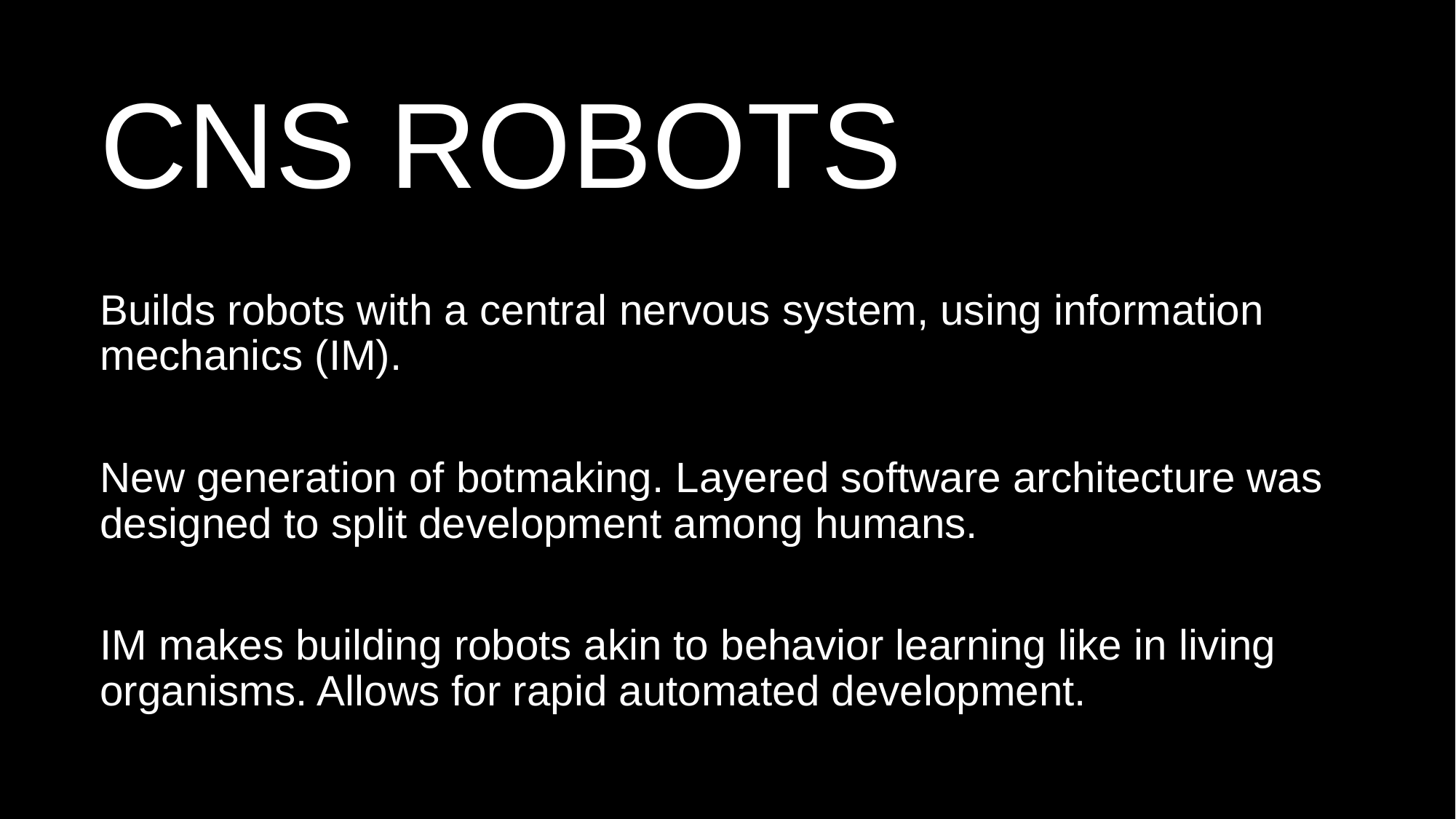

# CNS ROBOTS
Builds robots with a central nervous system, using information mechanics (IM).

New generation of botmaking. Layered software architecture was designed to split development among humans.

IM makes building robots akin to behavior learning like in living organisms. Allows for rapid automated development.